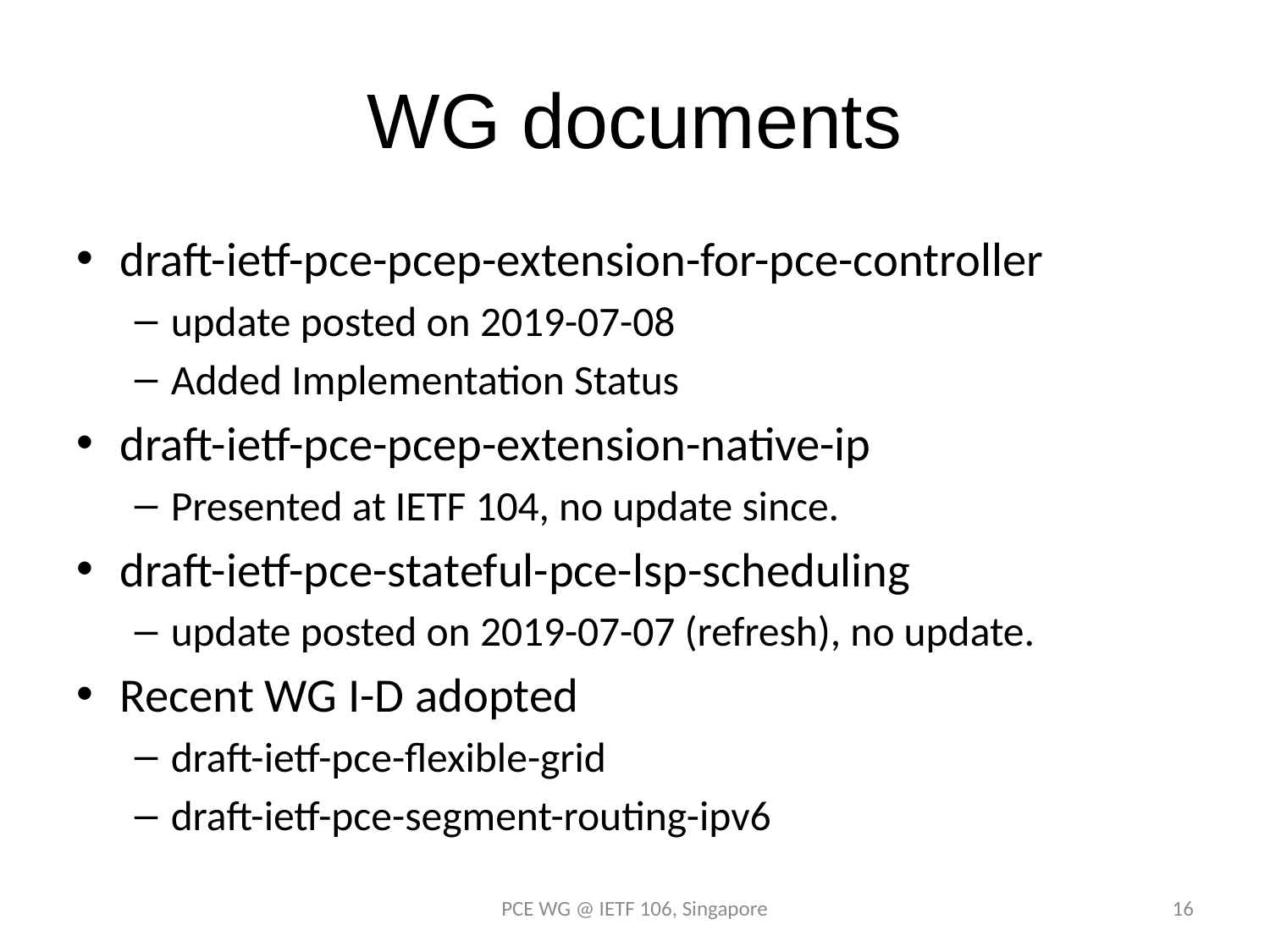

# WG documents
draft-ietf-pce-pcep-extension-for-pce-controller
update posted on 2019-07-08
Added Implementation Status
draft-ietf-pce-pcep-extension-native-ip
Presented at IETF 104, no update since.
draft-ietf-pce-stateful-pce-lsp-scheduling
update posted on 2019-07-07 (refresh), no update.
Recent WG I-D adopted
draft-ietf-pce-flexible-grid
draft-ietf-pce-segment-routing-ipv6
PCE WG @ IETF 106, Singapore
16